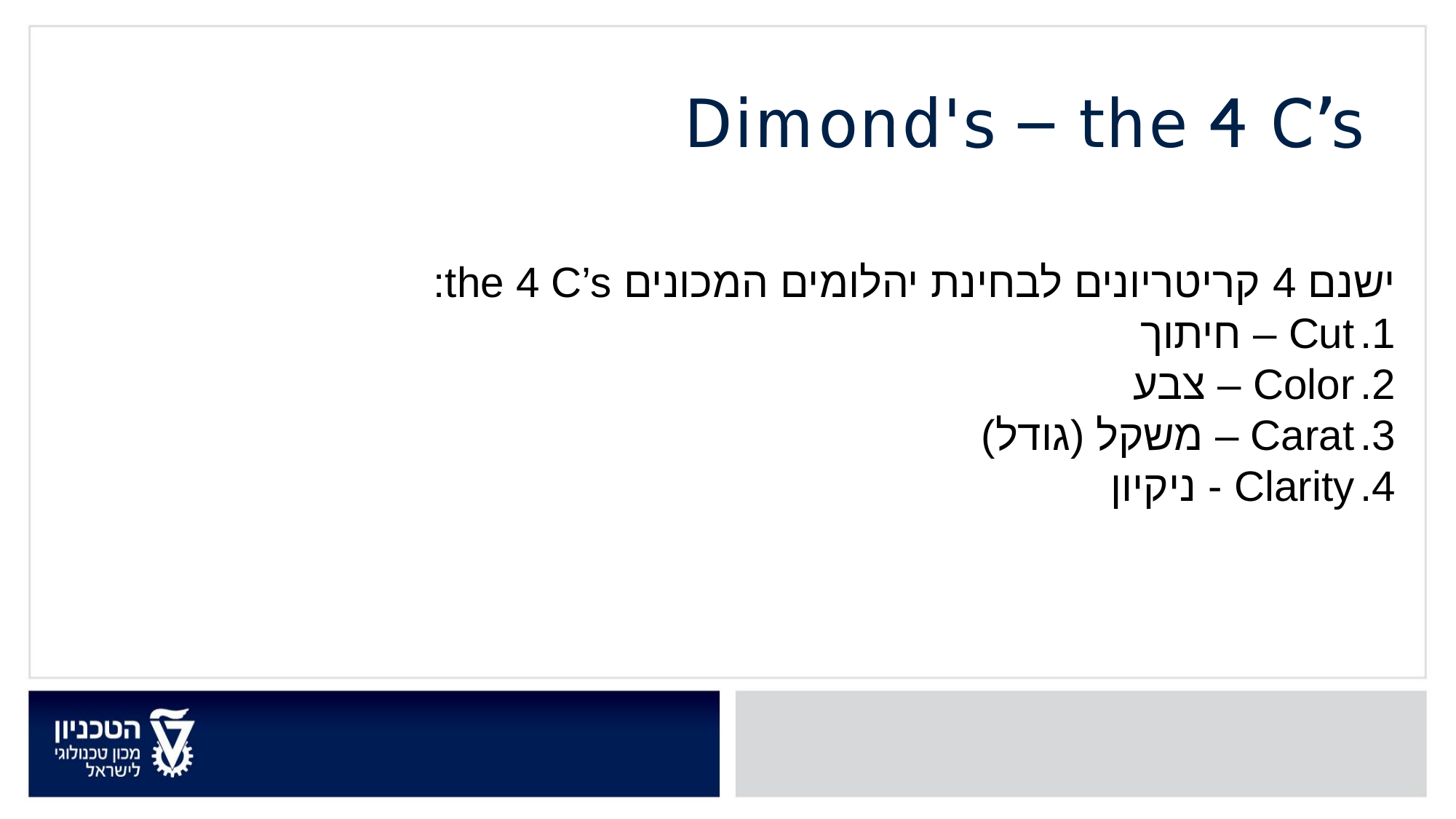

Dimond's – the 4 C’s
ישנם 4 קריטריונים לבחינת יהלומים המכונים the 4 C’s:
Cut – חיתוך
Color – צבע
Carat – משקל (גודל)
Clarity - ניקיון